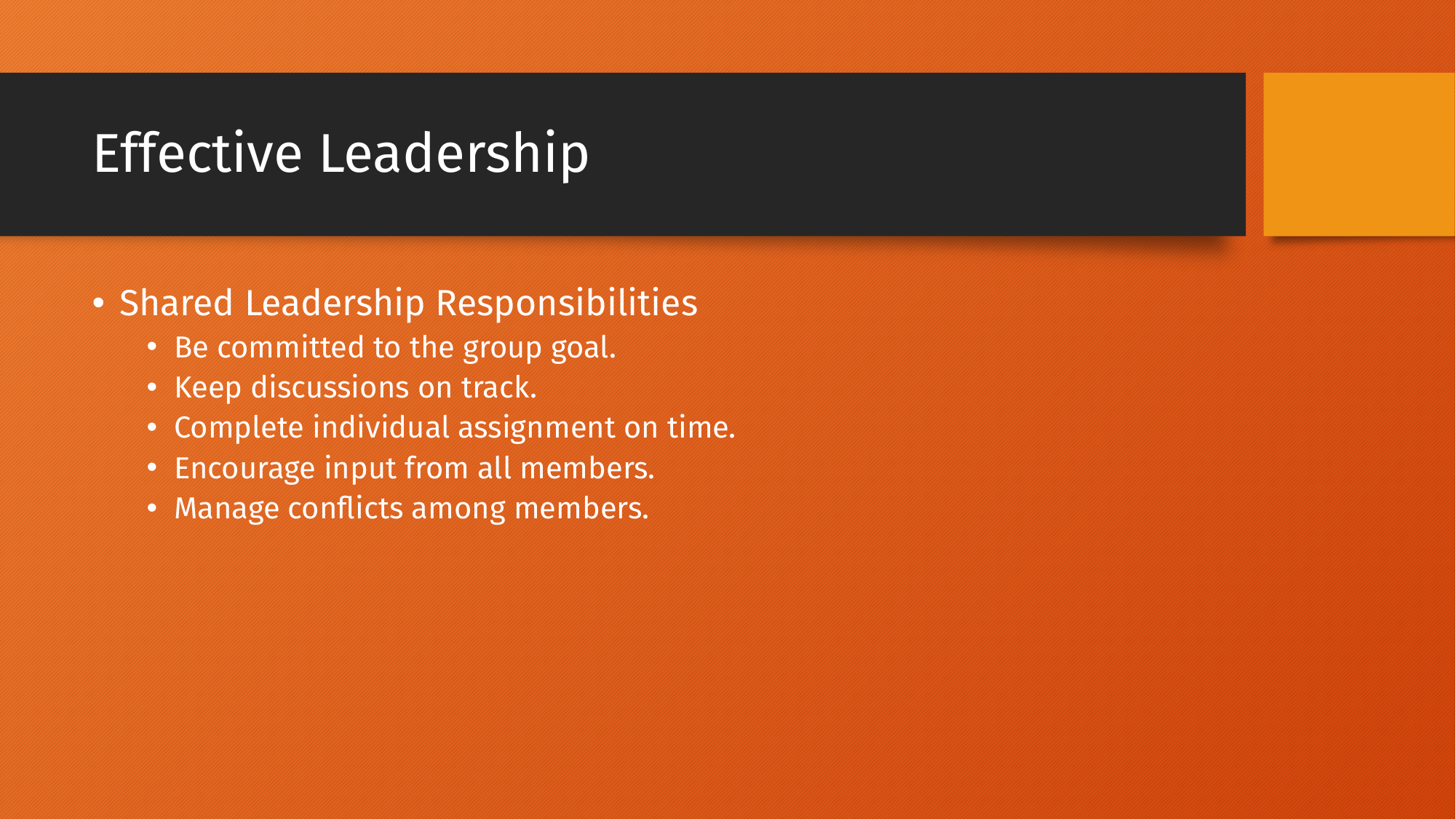

# Effective Leadership
Shared Leadership Responsibilities
Be committed to the group goal.
Keep discussions on track.
Complete individual assignment on time.
Encourage input from all members.
Manage conflicts among members.